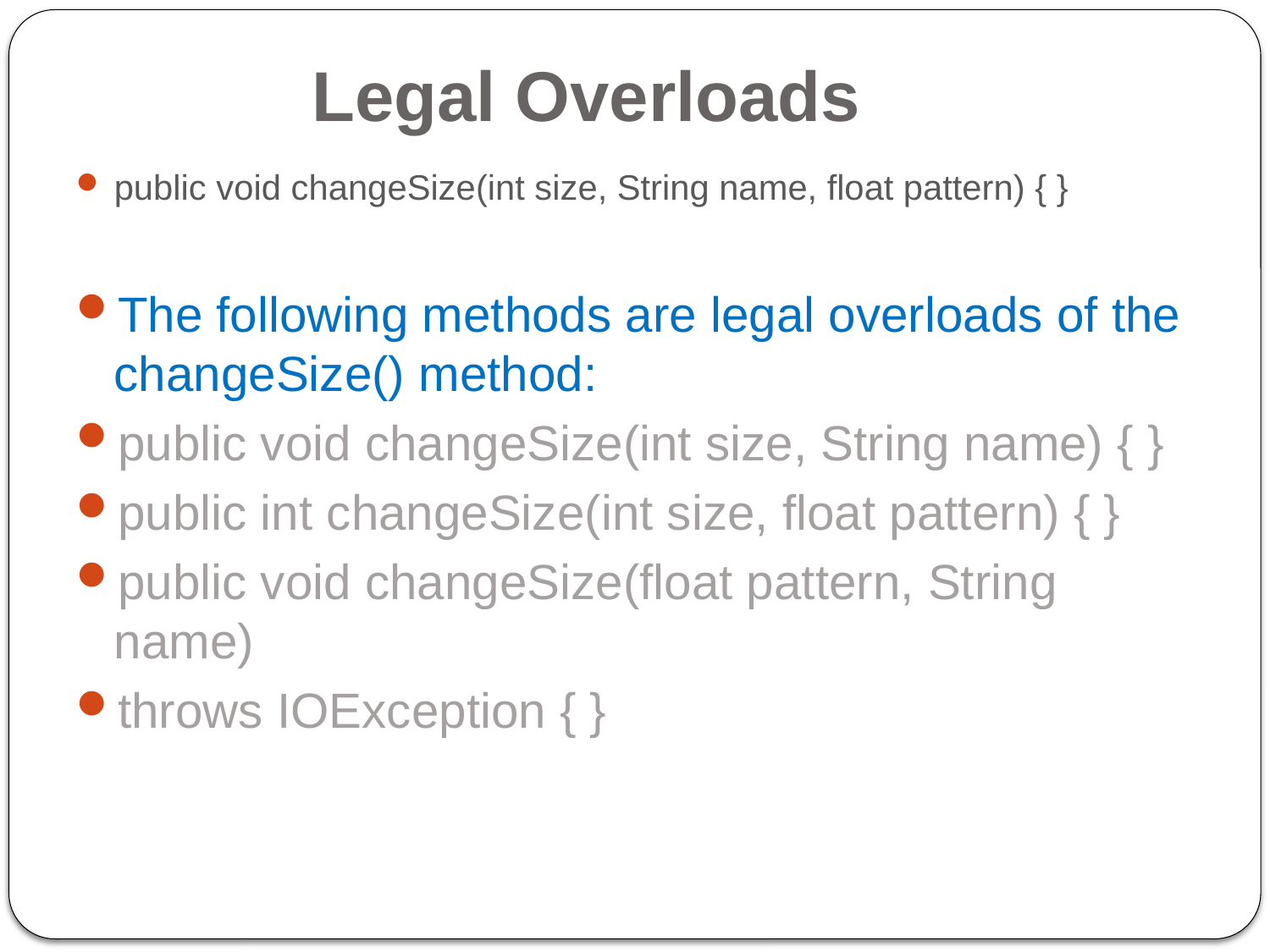

# Legal Overloads
public void changeSize(int size, String name, float pattern) { }

The following methods are legal overloads of the changeSize() method:
public void changeSize(int size, String name) { }
public int changeSize(int size, float pattern) { }
public void changeSize(float pattern, String name)
throws IOException { }